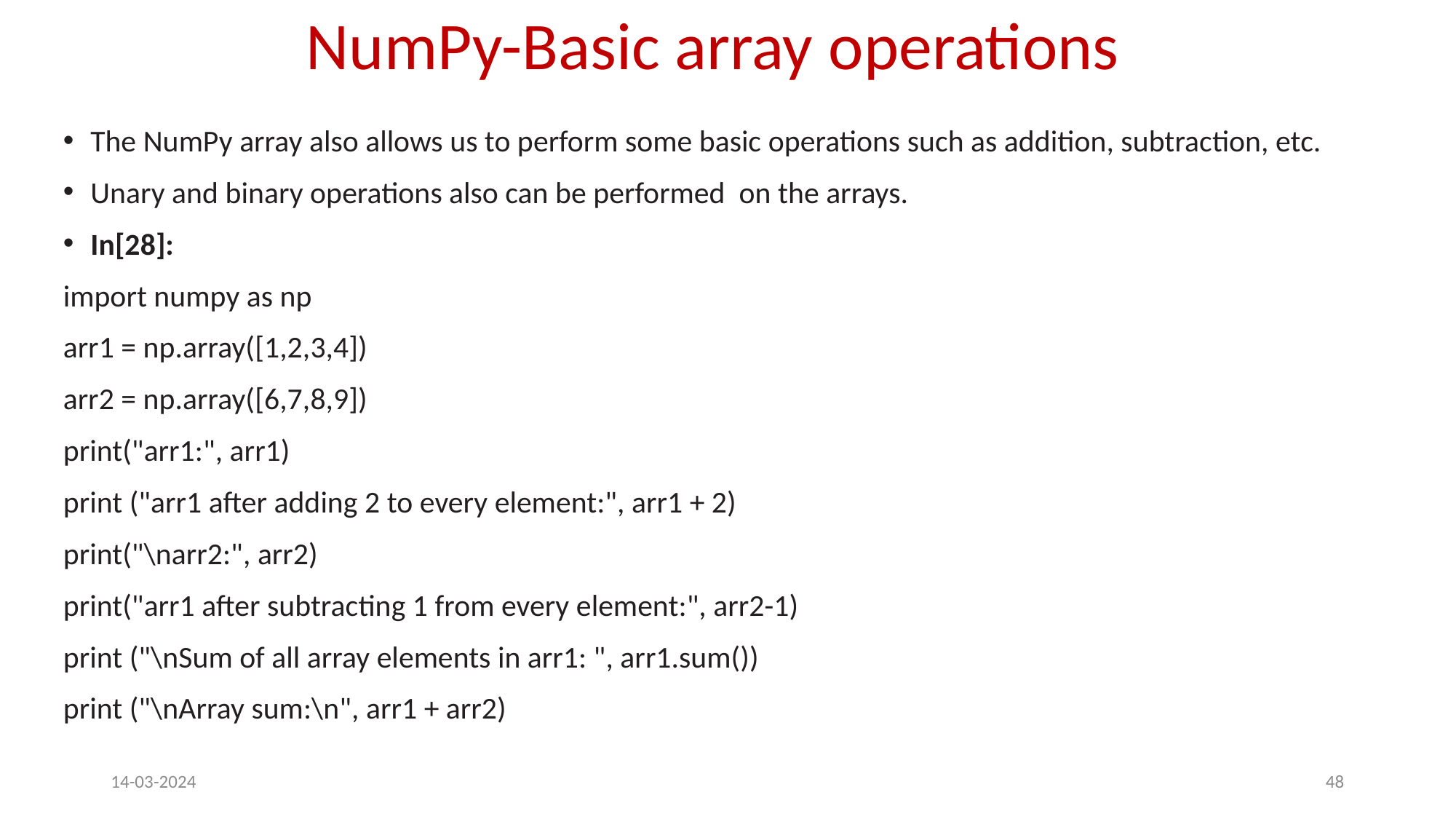

# NumPy-Basic array operations
The NumPy array also allows us to perform some basic operations such as addition, subtraction, etc.
Unary and binary operations also can be performed  on the arrays.
In[28]:
import numpy as np
arr1 = np.array([1,2,3,4])
arr2 = np.array([6,7,8,9])
print("arr1:", arr1)
print ("arr1 after adding 2 to every element:", arr1 + 2)
print("\narr2:", arr2)
print("arr1 after subtracting 1 from every element:", arr2-1)
print ("\nSum of all array elements in arr1: ", arr1.sum())
print ("\nArray sum:\n", arr1 + arr2)

14-03-2024
48